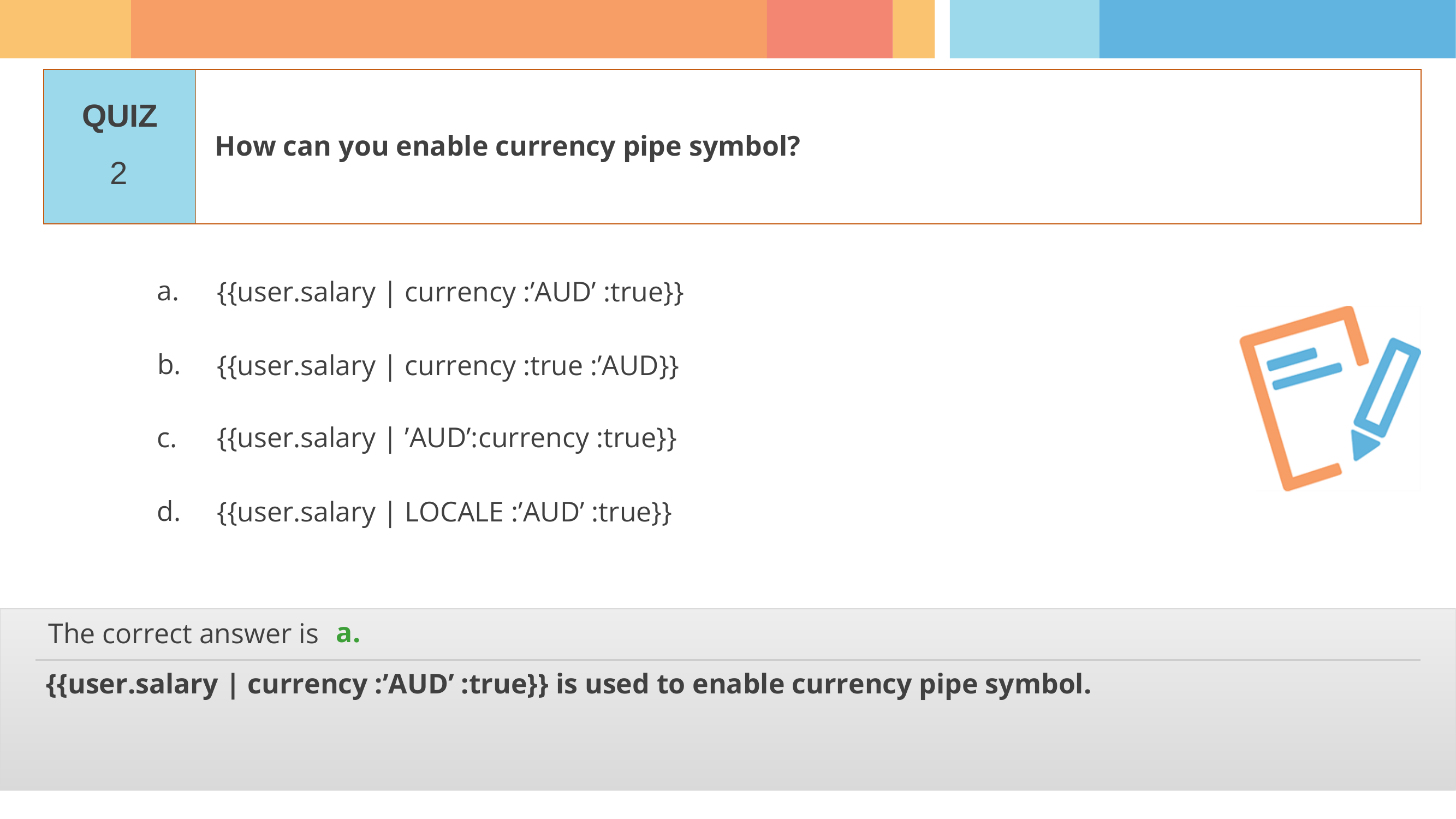

How can you enable currency pipe symbol?
2
{{user.salary | currency :’AUD’ :true}}
{{user.salary | currency :true :’AUD}}
{{user.salary | ’AUD’:currency :true}}
{{user.salary | LOCALE :’AUD’ :true}}
a.
{{user.salary | currency :’AUD’ :true}} is used to enable currency pipe symbol.